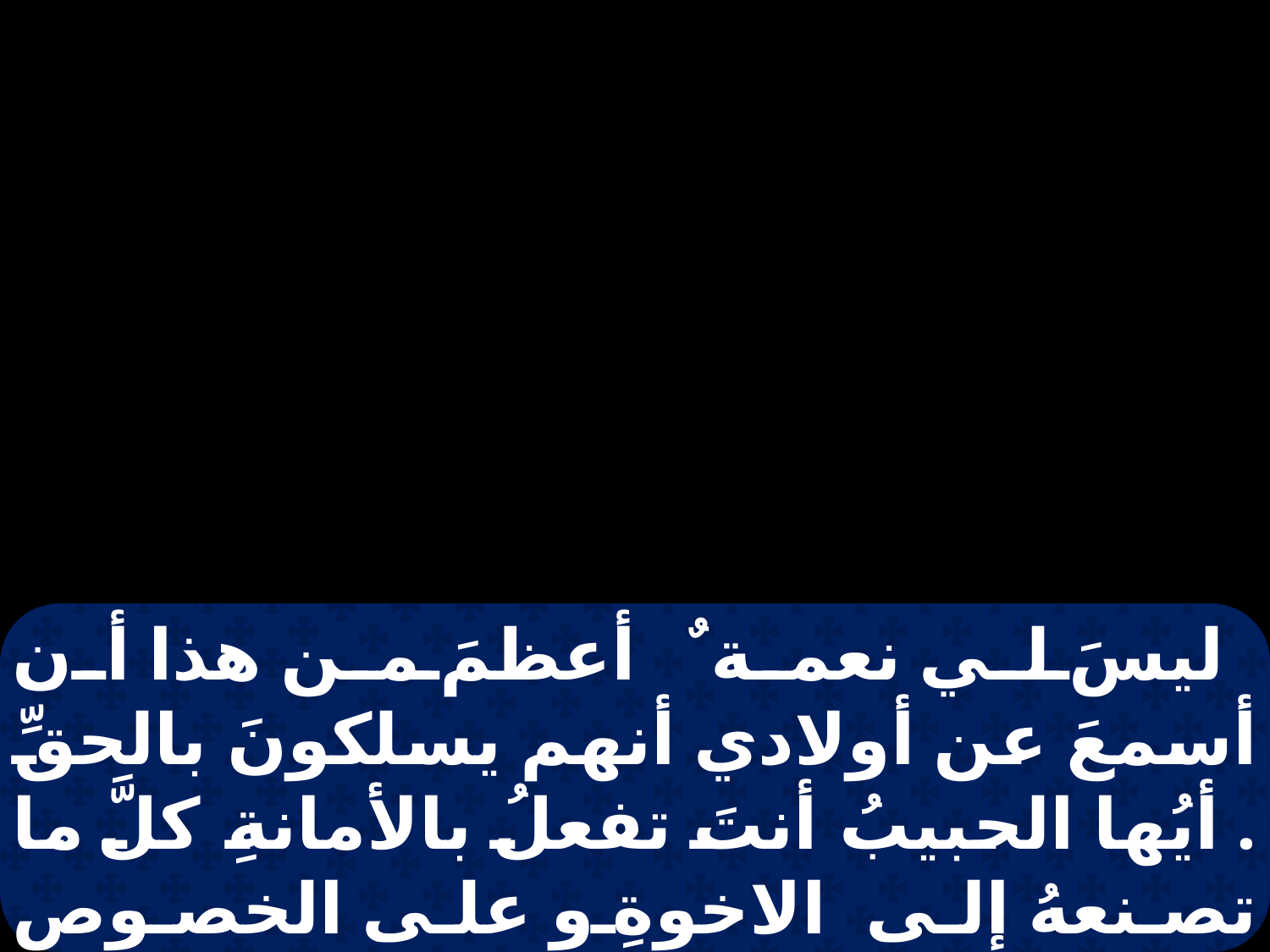

ليسَ لي نعمة ٌ أعظمَ من هذا أن أسمعَ عن أولادي أنهم يسلكونَ بالحقِّ . أيُها الحبيبُ أنتَ تفعلُ بالأمانةِ كلَّ ما تصنعهُ إلى الاخوةِ و على الخصوصِ إلى الغرباءِ. الذينَ شهِدوا بمَحبَتِكَ أمامَ الكنيسةِ و تُحسنُ صُنْعاً إذا شيَّعتُهم